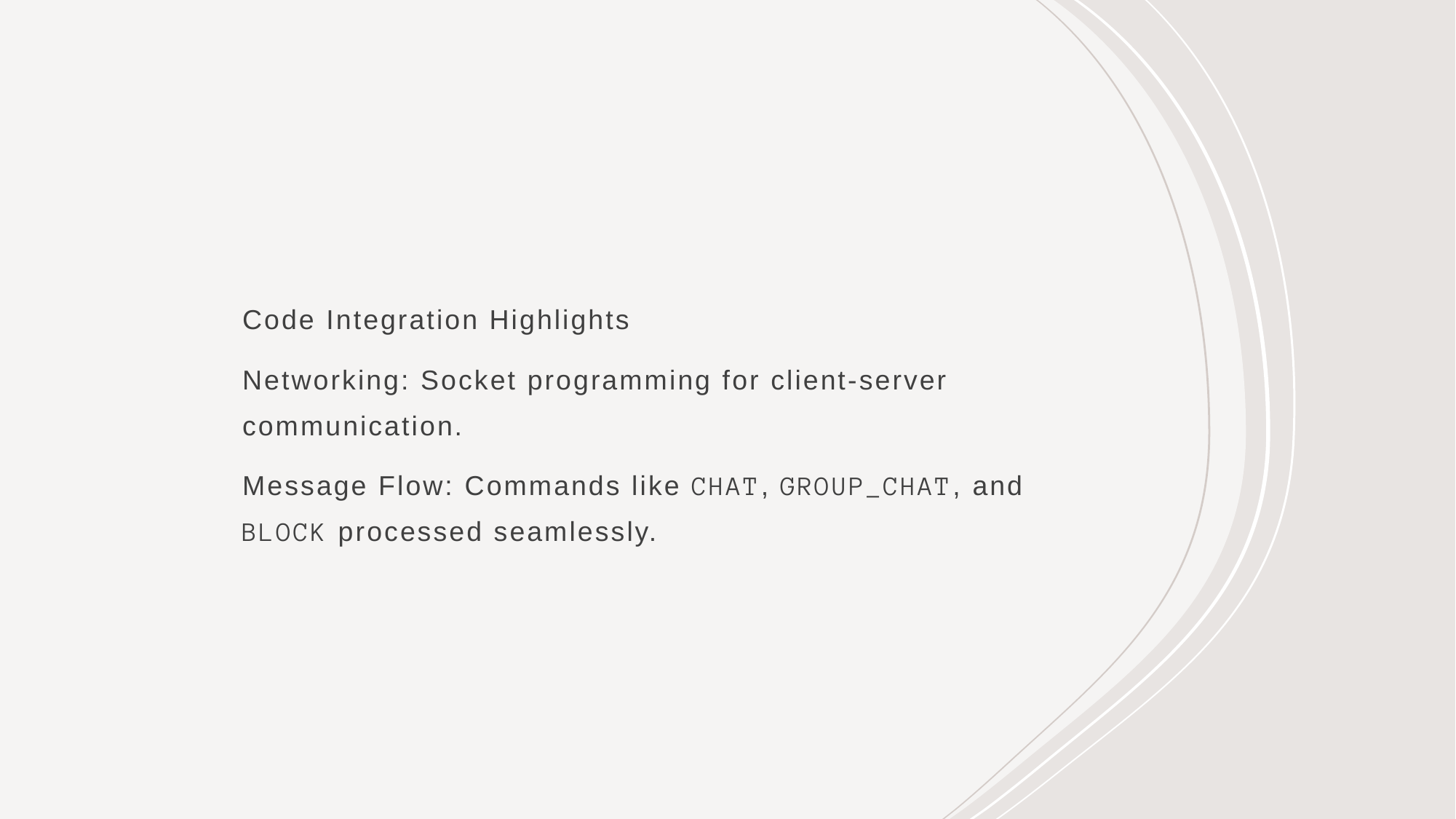

Code Integration Highlights
Networking: Socket programming for client-server communication.
Message Flow: Commands like CHAT, GROUP_CHAT, and BLOCK processed seamlessly.